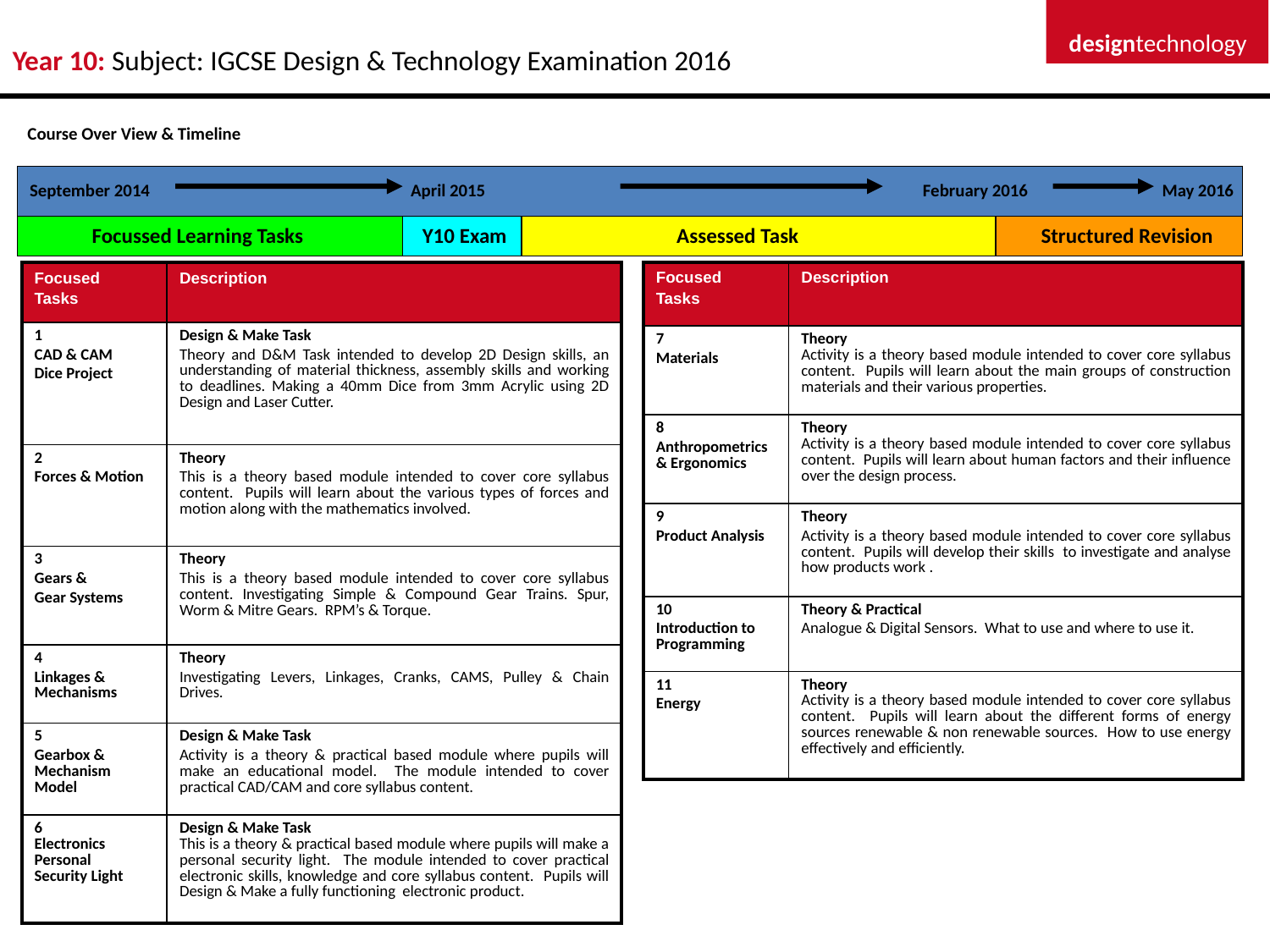

designtechnology
Year 10: Subject: IGCSE Design & Technology Examination 2016

Course Over View & Timeline

September 2014			April 2015				 February 2016	                             May 2016

Focussed Learning Tasks

Y10 Exam

Assessed Task

Structured Revision
| Focused Tasks | Description |
| --- | --- |
| 1 CAD & CAM Dice Project | Design & Make Task Theory and D&M Task intended to develop 2D Design skills, an understanding of material thickness, assembly skills and working to deadlines. Making a 40mm Dice from 3mm Acrylic using 2D Design and Laser Cutter. |
| 2 Forces & Motion | Theory This is a theory based module intended to cover core syllabus content. Pupils will learn about the various types of forces and motion along with the mathematics involved. |
| 3 Gears & Gear Systems | Theory This is a theory based module intended to cover core syllabus content. Investigating Simple & Compound Gear Trains. Spur, Worm & Mitre Gears. RPM’s & Torque. |
| 4 Linkages & Mechanisms | Theory Investigating Levers, Linkages, Cranks, CAMS, Pulley & Chain Drives. |
| 5 Gearbox & Mechanism Model | Design & Make Task Activity is a theory & practical based module where pupils will make an educational model. The module intended to cover practical CAD/CAM and core syllabus content. |
| 6 Electronics Personal Security Light | Design & Make Task This is a theory & practical based module where pupils will make a personal security light. The module intended to cover practical electronic skills, knowledge and core syllabus content. Pupils will Design & Make a fully functioning electronic product. |
| Focused Tasks | Description |
| --- | --- |
| 7 Materials | Theory Activity is a theory based module intended to cover core syllabus content. Pupils will learn about the main groups of construction materials and their various properties. |
| 8 Anthropometrics & Ergonomics | Theory Activity is a theory based module intended to cover core syllabus content. Pupils will learn about human factors and their influence over the design process. |
| 9 Product Analysis | Theory Activity is a theory based module intended to cover core syllabus content. Pupils will develop their skills to investigate and analyse how products work . |
| 10 Introduction to Programming | Theory & Practical Analogue & Digital Sensors. What to use and where to use it. |
| 11 Energy | Theory Activity is a theory based module intended to cover core syllabus content. Pupils will learn about the different forms of energy sources renewable & non renewable sources. How to use energy effectively and efficiently. |